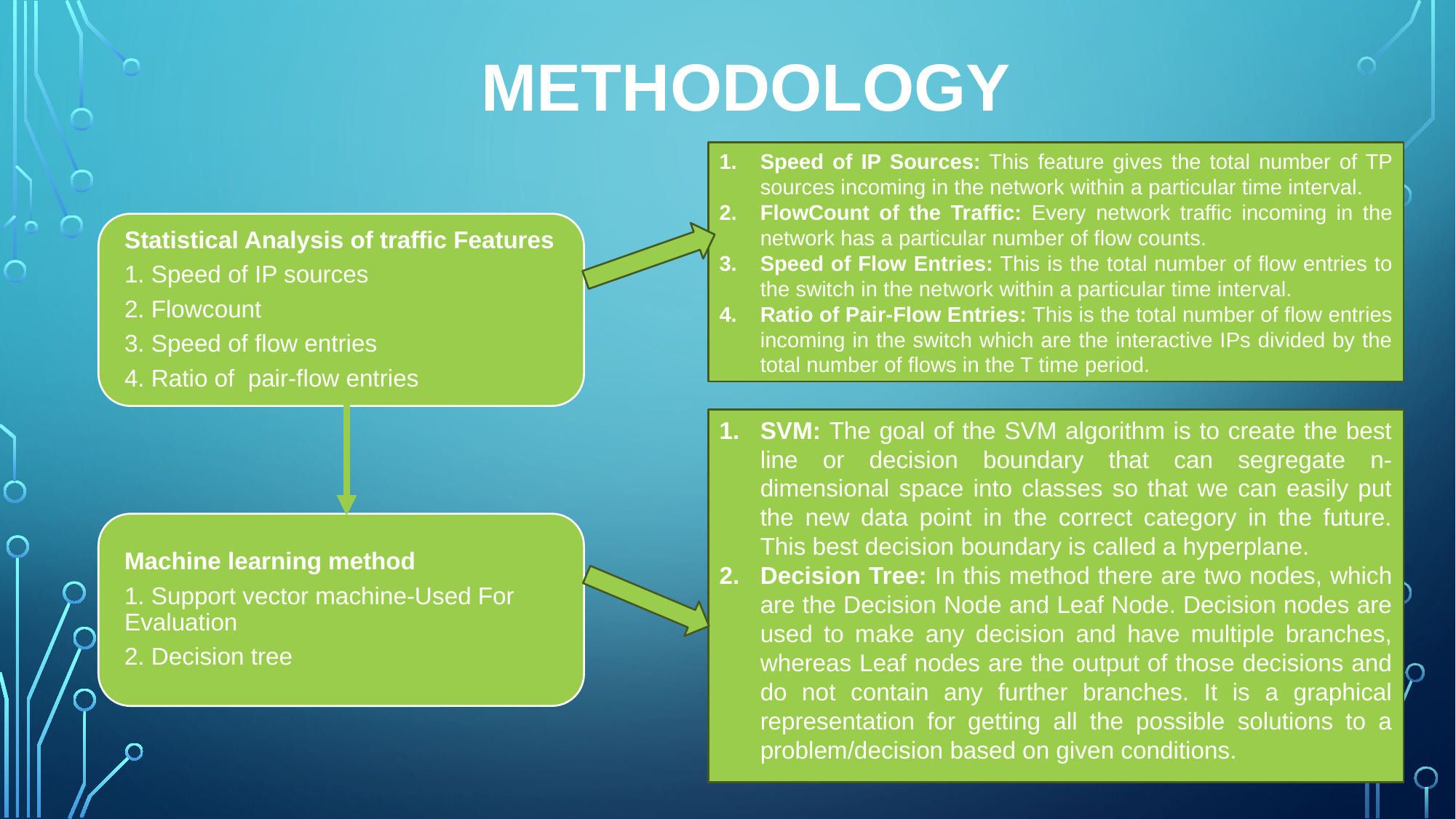

# Methodology
Speed of IP Sources: This feature gives the total number of TP sources incoming in the network within a particular time interval.
FlowCount of the Traffic: Every network traffic incoming in the network has a particular number of flow counts.
Speed of Flow Entries: This is the total number of flow entries to the switch in the network within a particular time interval.
Ratio of Pair-Flow Entries: This is the total number of flow entries incoming in the switch which are the interactive IPs divided by the total number of flows in the T time period.

Statistical Analysis of traffic Features
1. Speed of IP sources
2. Flowcount
3. Speed of flow entries
4. Ratio of  pair-flow entries

Machine learning method
1. Support vector machine-Used For Evaluation
2. Decision tree
SVM: The goal of the SVM algorithm is to create the best line or decision boundary that can segregate n-dimensional space into classes so that we can easily put the new data point in the correct category in the future. This best decision boundary is called a hyperplane.
Decision Tree: In this method there are two nodes, which are the Decision Node and Leaf Node. Decision nodes are used to make any decision and have multiple branches, whereas Leaf nodes are the output of those decisions and do not contain any further branches. It is a graphical representation for getting all the possible solutions to a problem/decision based on given conditions.